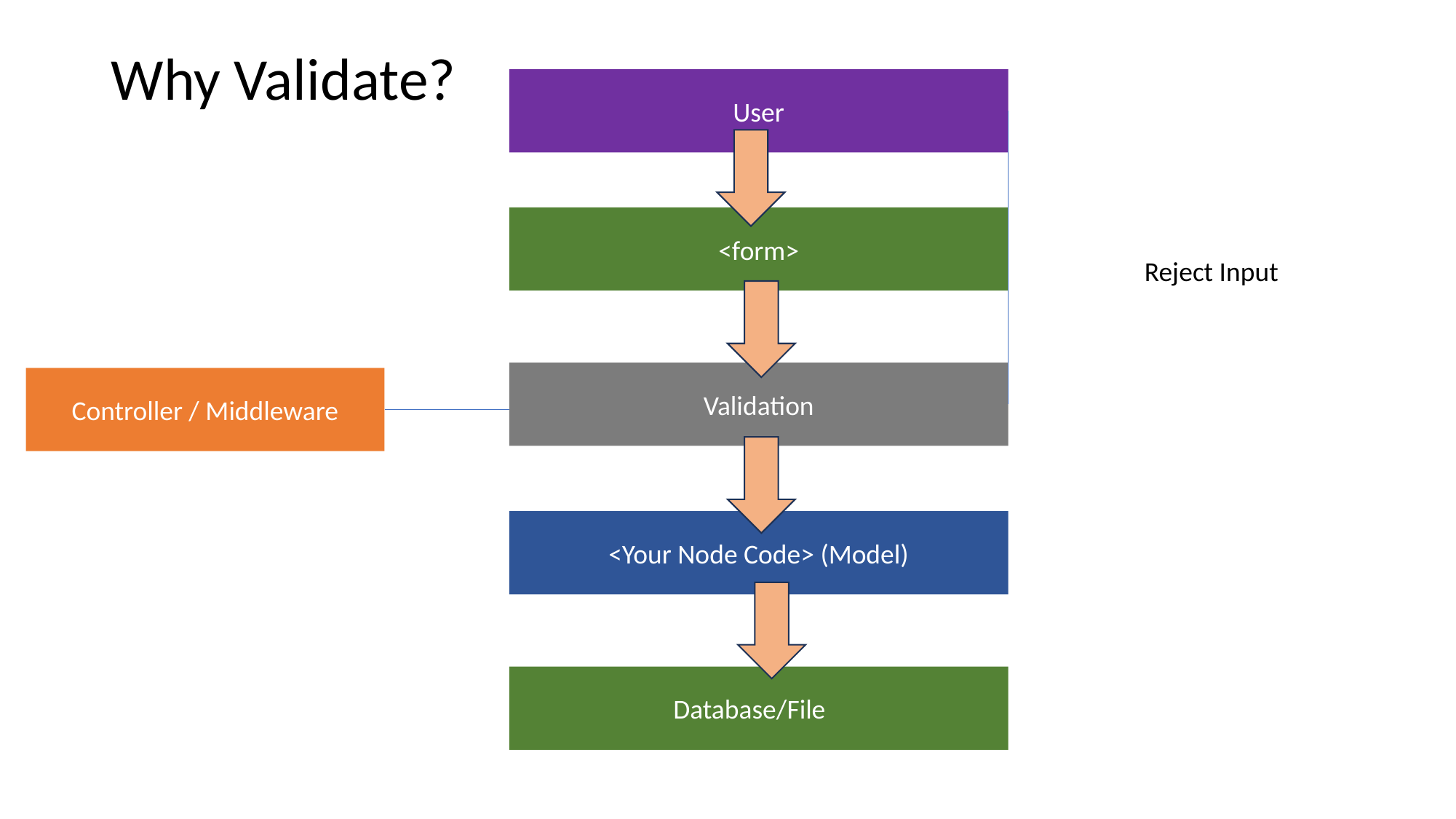

# Why Validate?
User

<form>
Reject Input

Validation
Controller / Middleware

<Your Node Code> (Model)

Database/File